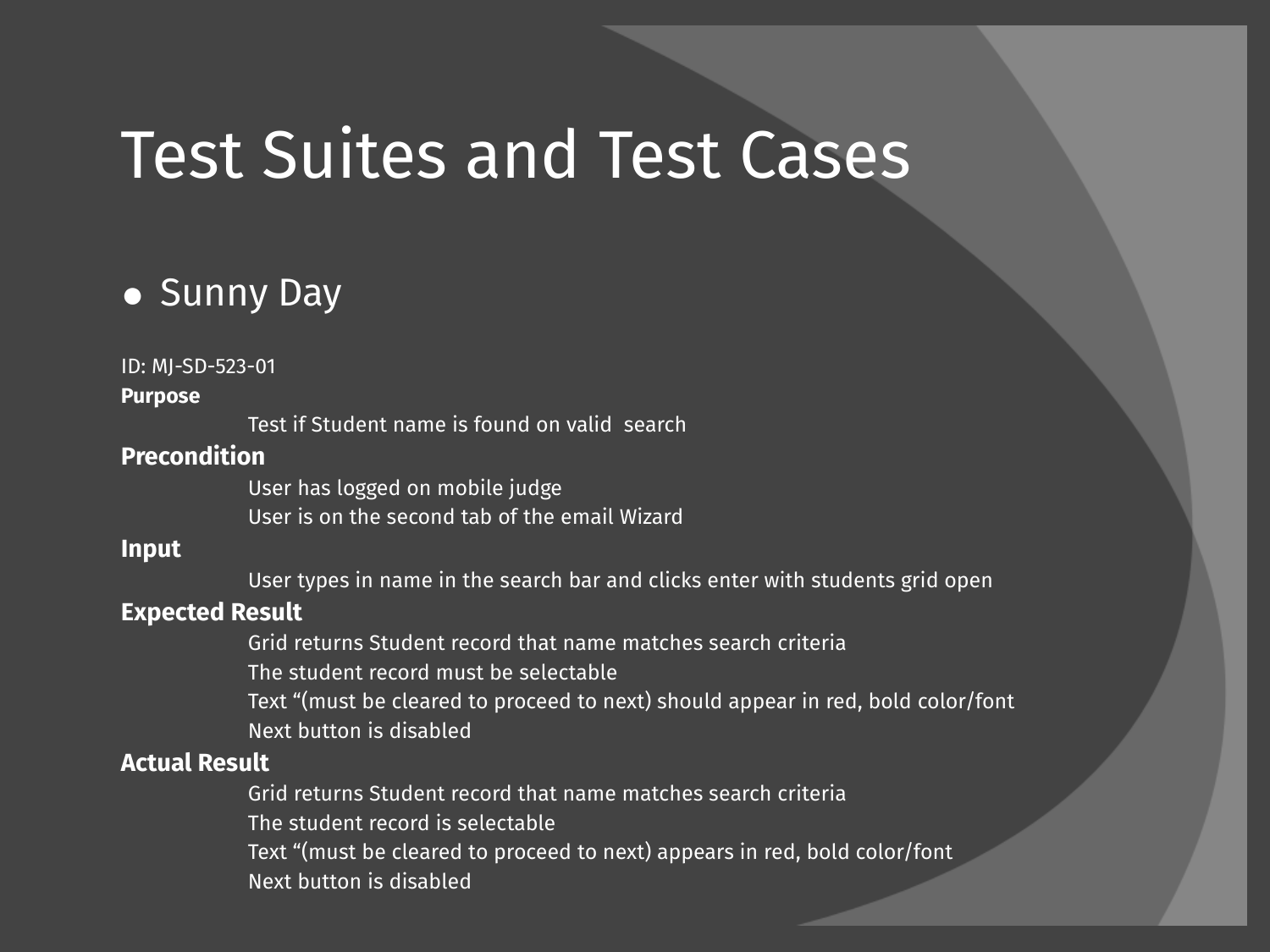

# Test Suites and Test Cases
Sunny Day
ID: MJ-SD-523-01
Purpose
	Test if Student name is found on valid  search
Precondition
	User has logged on mobile judge
	User is on the second tab of the email Wizard
Input
	User types in name in the search bar and clicks enter with students grid open
Expected Result
	Grid returns Student record that name matches search criteria
	The student record must be selectable
	Text “(must be cleared to proceed to next) should appear in red, bold color/font
	Next button is disabled
Actual Result
	Grid returns Student record that name matches search criteria
	The student record is selectable
	Text “(must be cleared to proceed to next) appears in red, bold color/font
	Next button is disabled